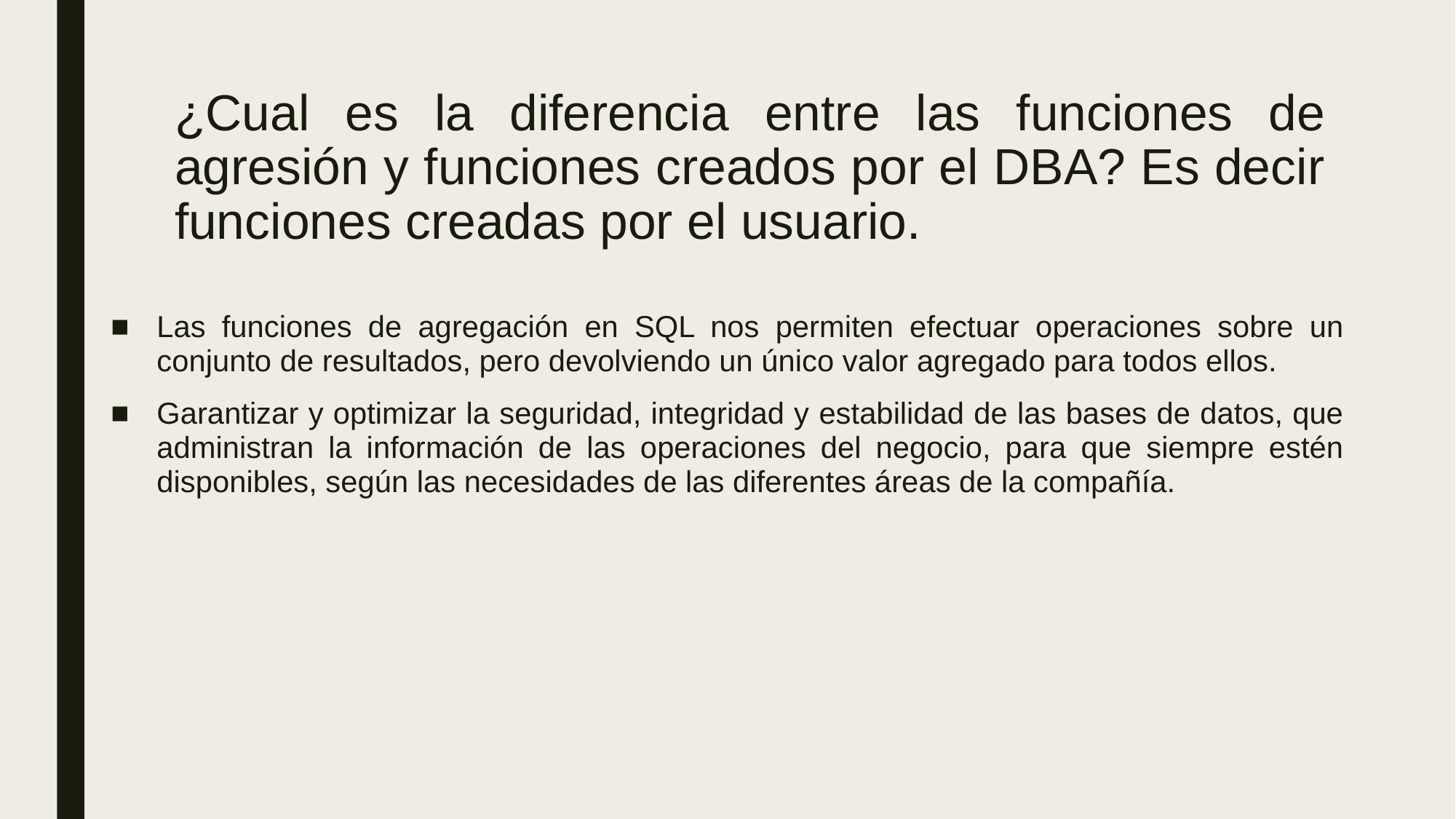

# ¿Cual es la diferencia entre las funciones de agresión y funciones creados por el DBA? Es decir funciones creadas por el usuario.
Las funciones de agregación en SQL nos permiten efectuar operaciones sobre un conjunto de resultados, pero devolviendo un único valor agregado para todos ellos.
Garantizar y optimizar la seguridad, integridad y estabilidad de las bases de datos, que administran la información de las operaciones del negocio, para que siempre estén disponibles, según las necesidades de las diferentes áreas de la compañía.